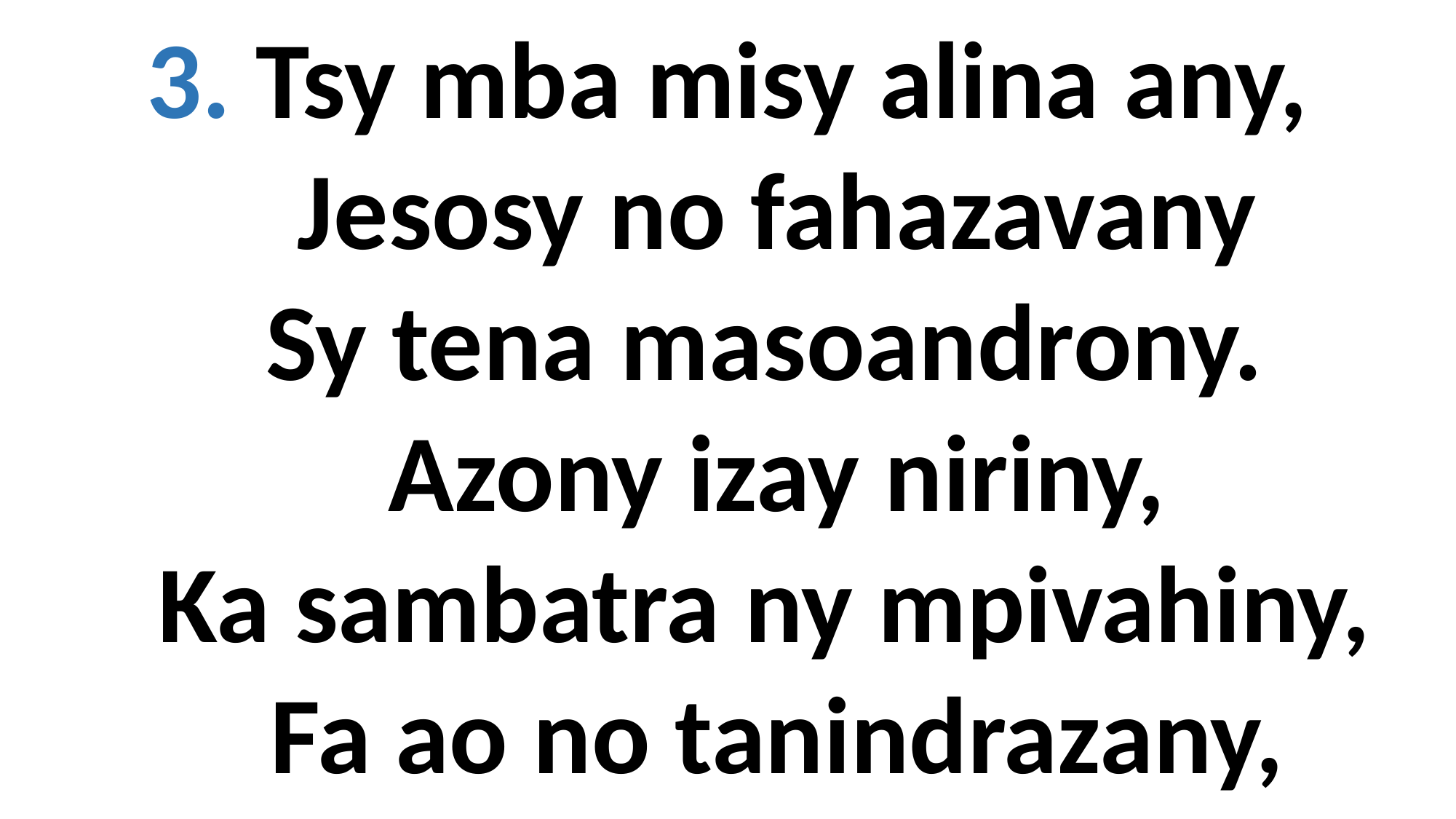

3. Tsy mba misy alina any,
    Jesosy no fahazavany
   Sy tena masoandrony.
    Azony izay niriny,
   Ka sambatra ny mpivahiny,
    Fa ao no tanindrazany,